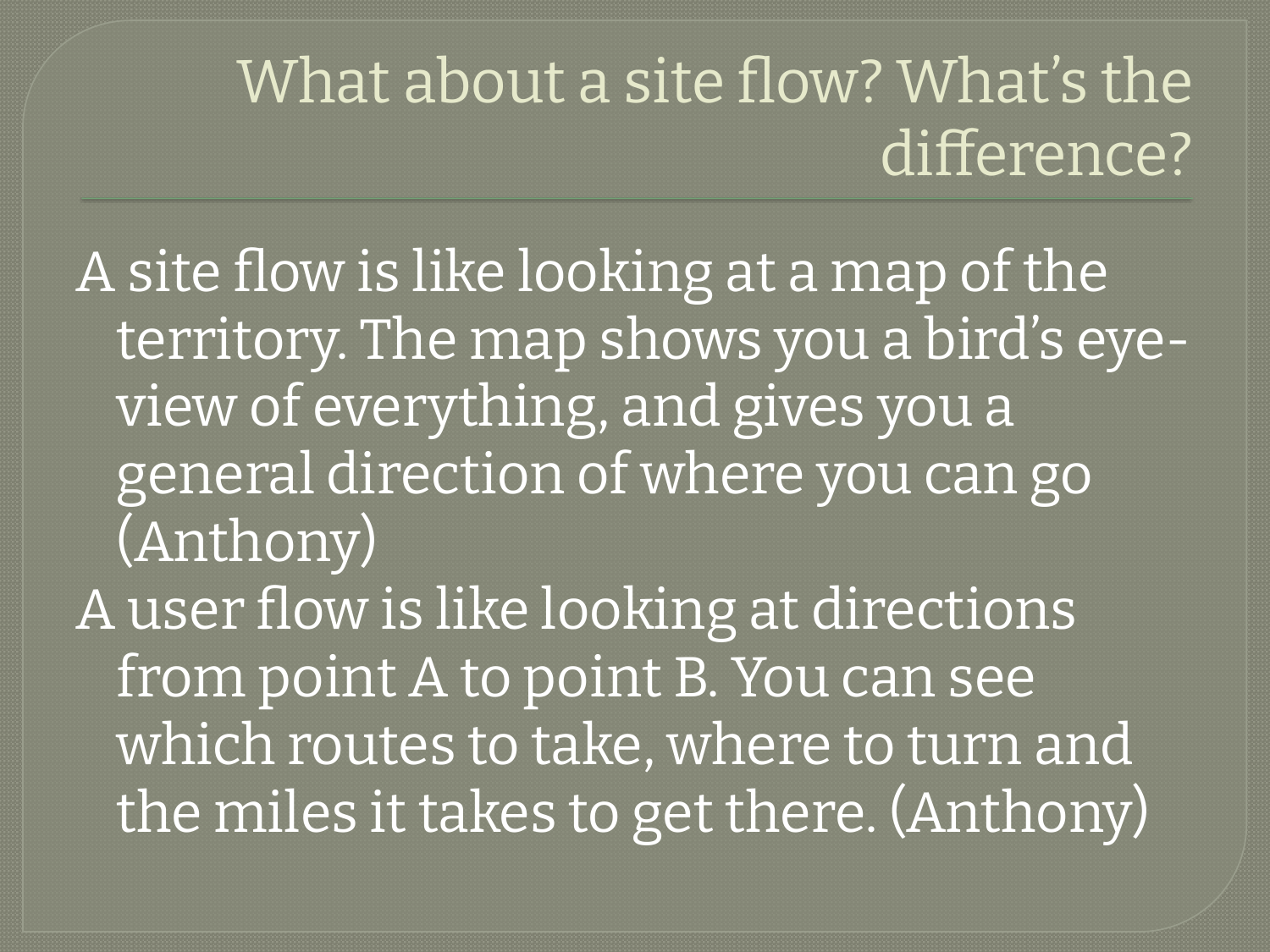

# What about a site flow? What’s the difference?
A site flow is like looking at a map of the territory. The map shows you a bird’s eye-view of everything, and gives you a general direction of where you can go (Anthony)
A user flow is like looking at directions from point A to point B. You can see which routes to take, where to turn and the miles it takes to get there. (Anthony)